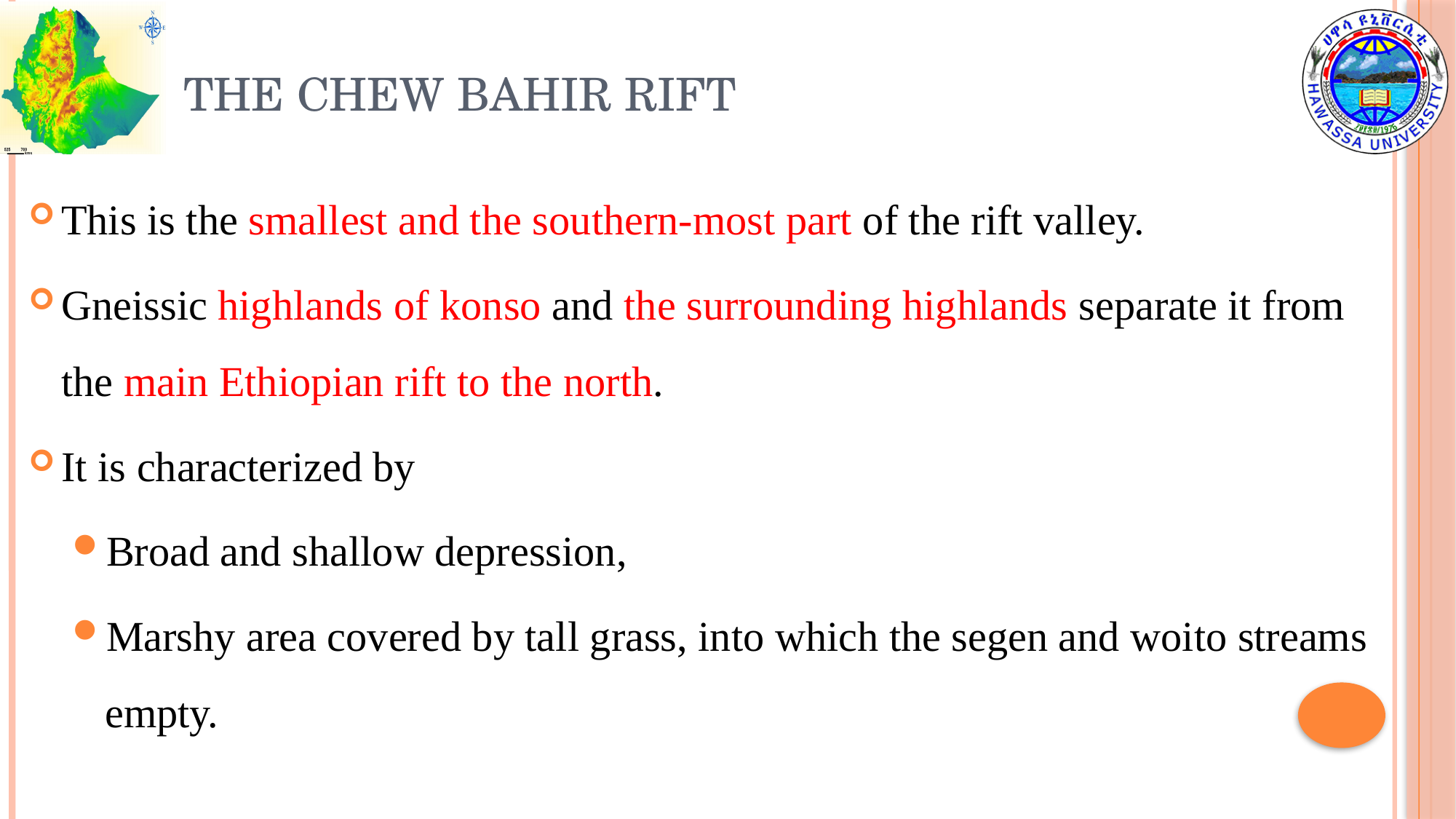

# The Chew Bahir Rift
This is the smallest and the southern-most part of the rift valley.
Gneissic highlands of konso and the surrounding highlands separate it from the main Ethiopian rift to the north.
It is characterized by
Broad and shallow depression,
Marshy area covered by tall grass, into which the segen and woito streams empty.